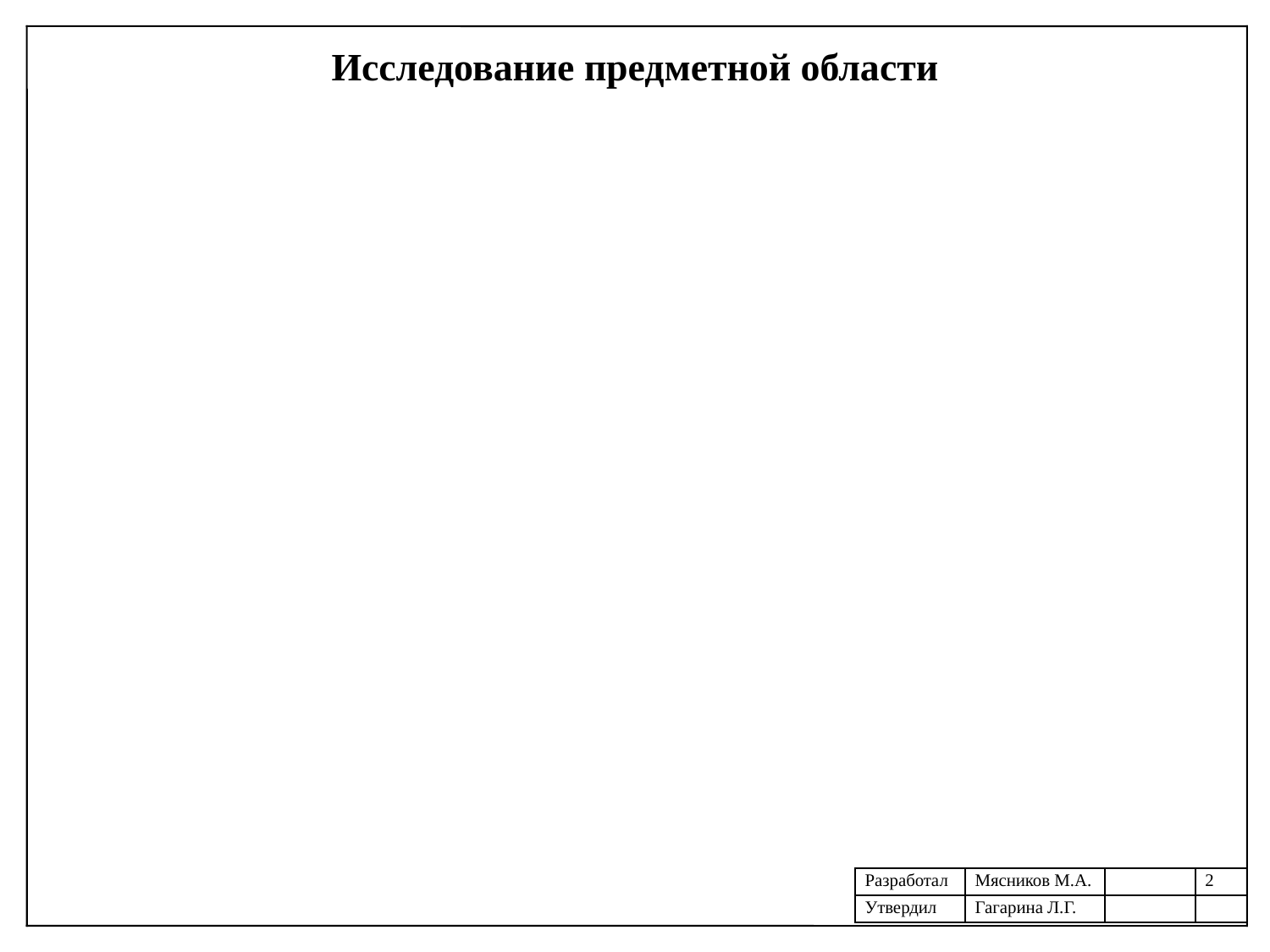

Исследование предметной области
| Разработал | Мясников М.А. |  | 2 |
| --- | --- | --- | --- |
| Утвердил | Гагарина Л.Г. |  |  |